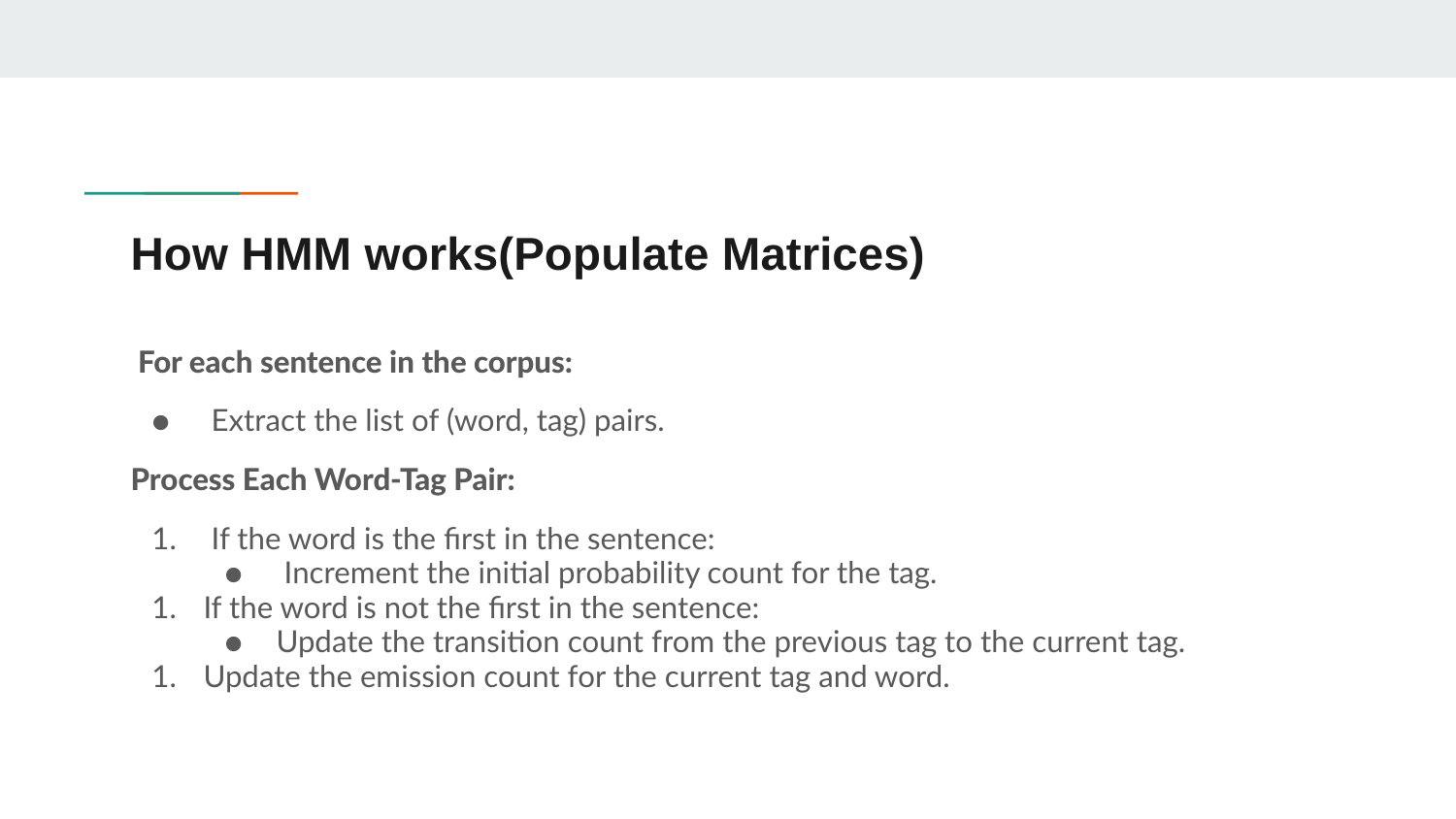

# How HMM works(Populate Matrices)

 For each sentence in the corpus:
 Extract the list of (word, tag) pairs.
Process Each Word-Tag Pair:
 If the word is the first in the sentence:
 Increment the initial probability count for the tag.
If the word is not the first in the sentence:
Update the transition count from the previous tag to the current tag.
Update the emission count for the current tag and word.